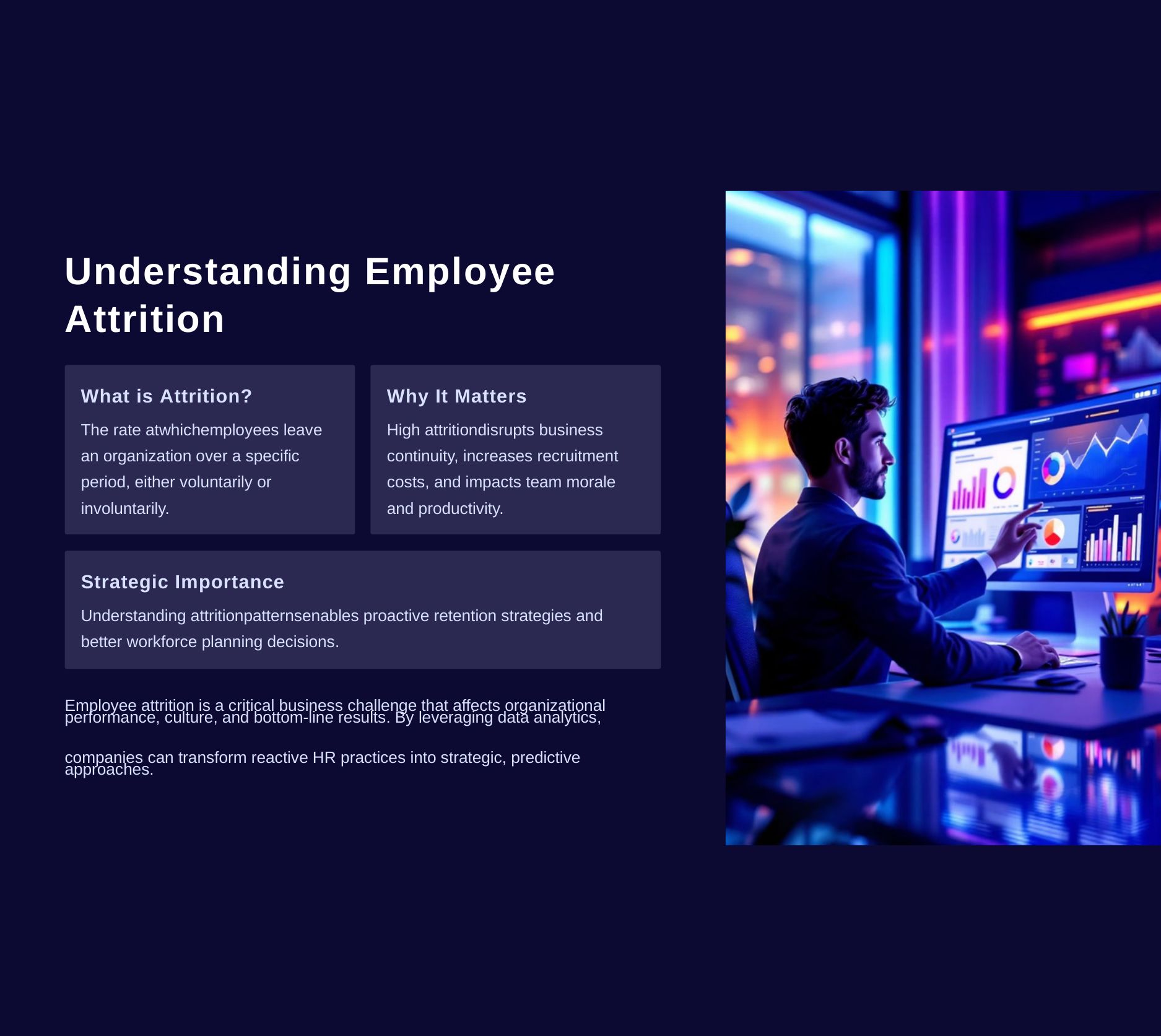

Understanding Employee Attrition

What is Attrition?
Why It Matters

The rate atwhichemployees leave an organization over a specific period, either voluntarily or involuntarily.
High attritiondisrupts business
continuity, increases recruitment costs, and impacts team morale and productivity.

Strategic Importance

Understanding attritionpatternsenables proactive retention strategies and
better workforce planning decisions.
Employee attrition is a critical business challenge that affects organizational
performance, culture, and bottom-line results. By leveraging data analytics,
companies can transform reactive HR practices into strategic, predictive
approaches.